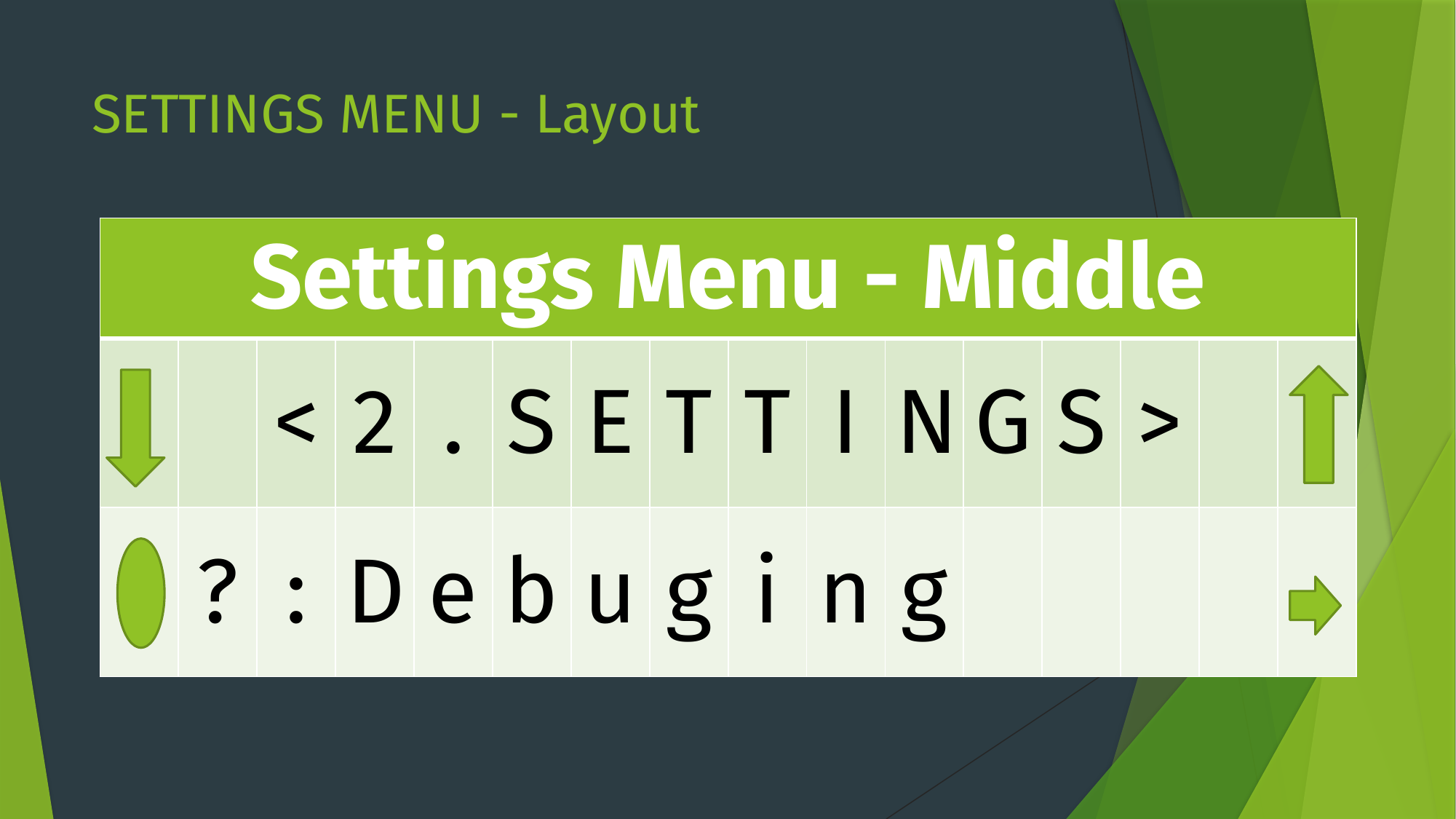

# SETTINGS MENU - Layout
| Settings Menu - Middle |  |  |  |  |  |  |  |  |  |  |  |  |  |  |  |
| --- | --- | --- | --- | --- | --- | --- | --- | --- | --- | --- | --- | --- | --- | --- | --- |
|  |  | < | 2 | . | S | E | T | T | I | N | G | S | > |  |  |
|  | ? | : | D | e | b | u | g | i | n | g |  |  |  |  |  |